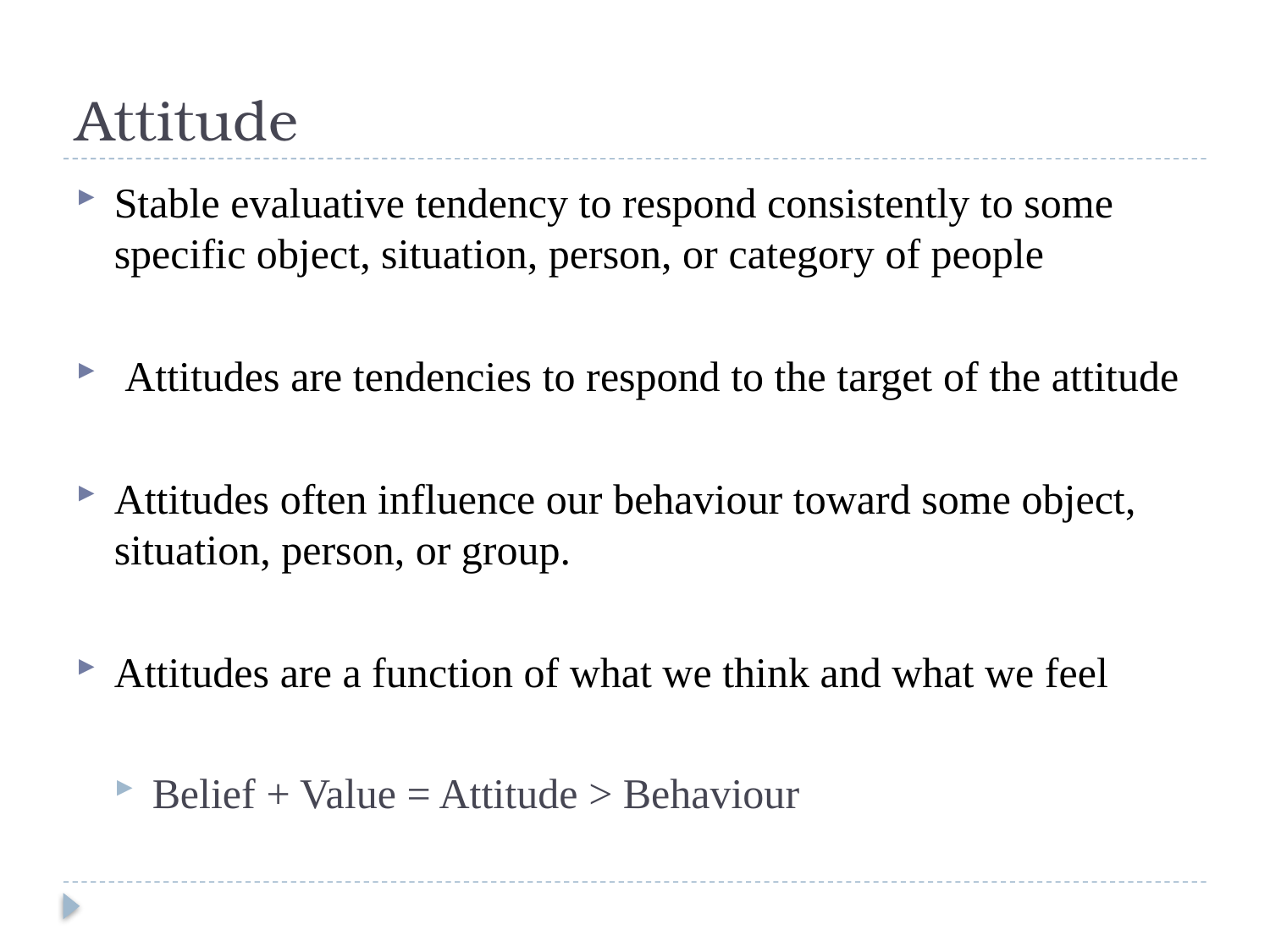

# Attitude
Stable evaluative tendency to respond consistently to some specific object, situation, person, or category of people

 Attitudes are tendencies to respond to the target of the attitude

Attitudes often influence our behaviour toward some object, situation, person, or group.

Attitudes are a function of what we think and what we feel

Belief + Value = Attitude > Behaviour